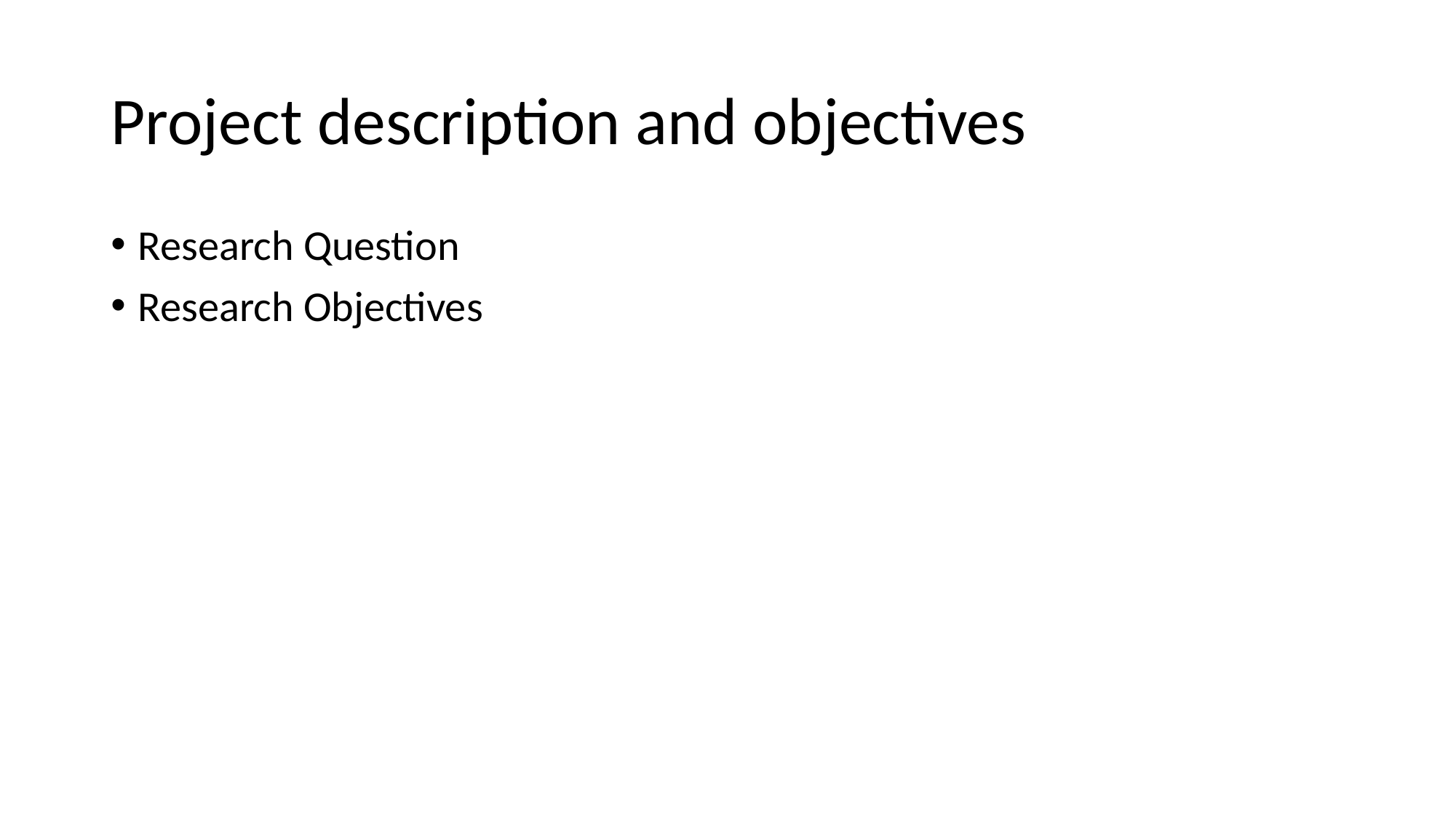

# Project description and objectives
Research Question
Research Objectives